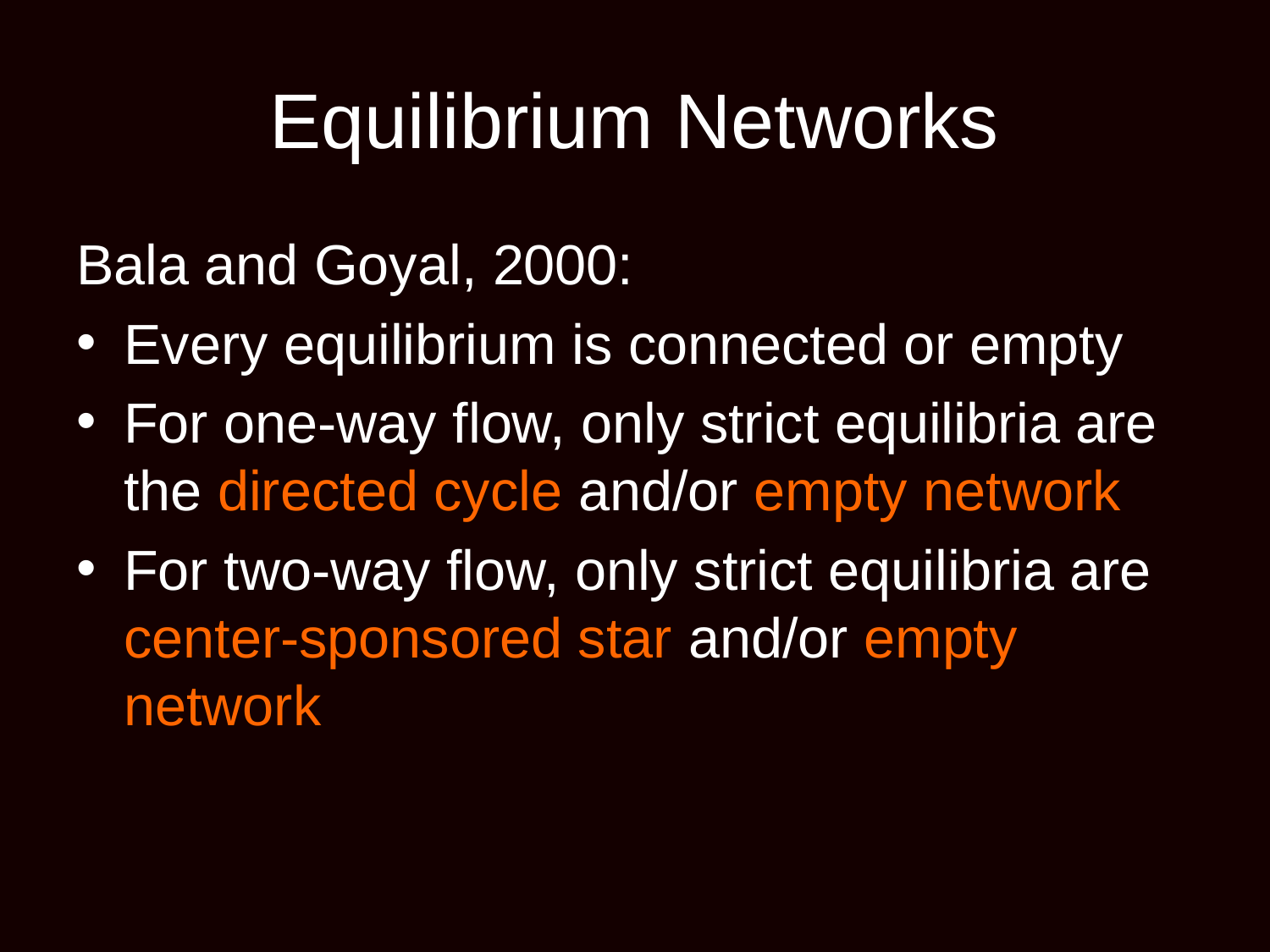

# Equilibrium Networks
Bala and Goyal, 2000:
Every equilibrium is connected or empty
For one-way flow, only strict equilibria are the directed cycle and/or empty network
For two-way flow, only strict equilibria are center-sponsored star and/or empty network